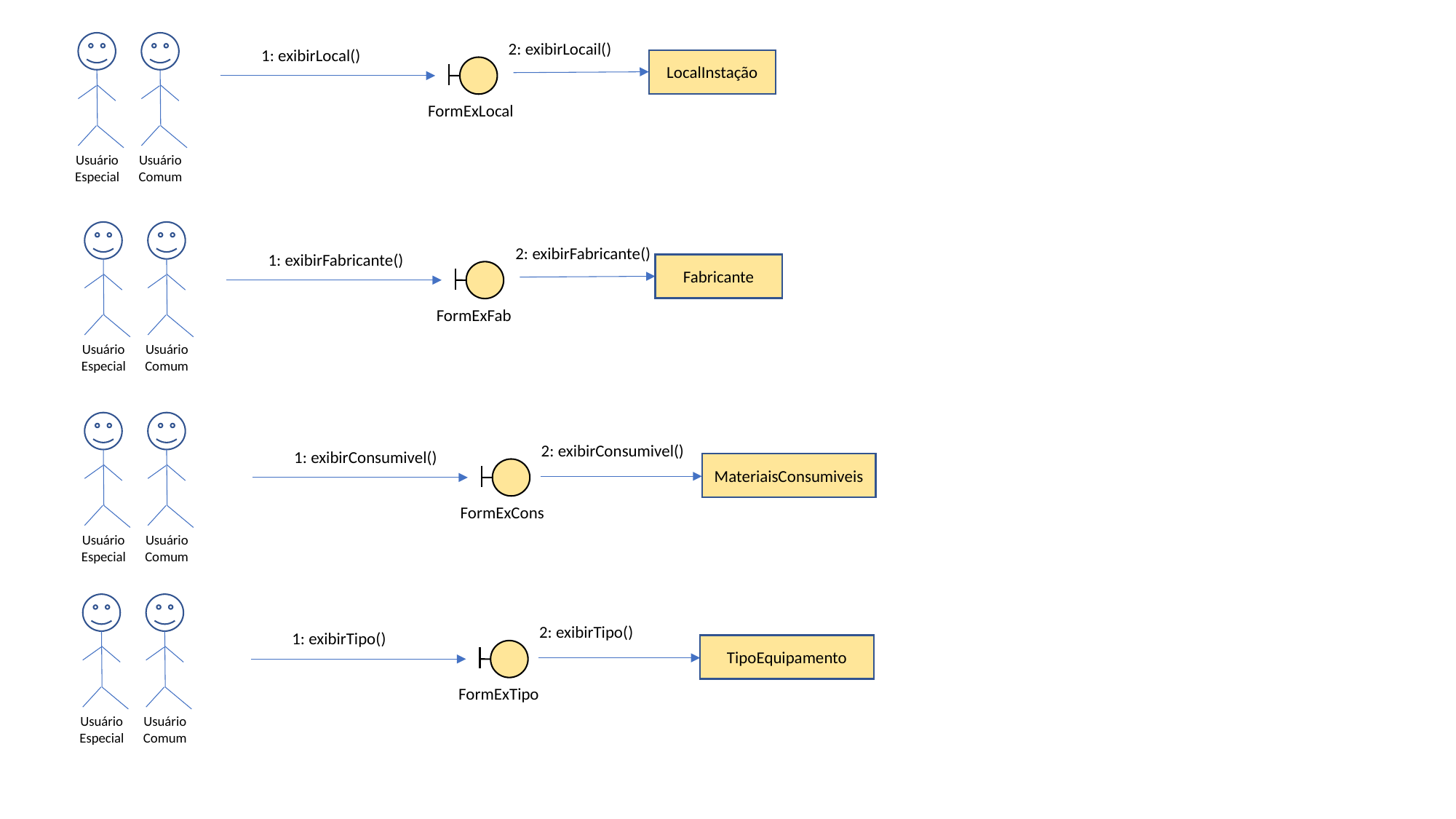

Usuário Especial

Usuário Comum
2: exibirLocail()
1: exibirLocal()
LocalInstação

FormExLocal

Usuário Especial

Usuário Comum
2: exibirFabricante()
1: exibirFabricante()
Fabricante

FormExFab

Usuário Especial

Usuário Comum
2: exibirConsumivel()
1: exibirConsumivel()
MateriaisConsumiveis

FormExCons

Usuário Especial

Usuário Comum
2: exibirTipo()
1: exibirTipo()
TipoEquipamento

FormExTipo